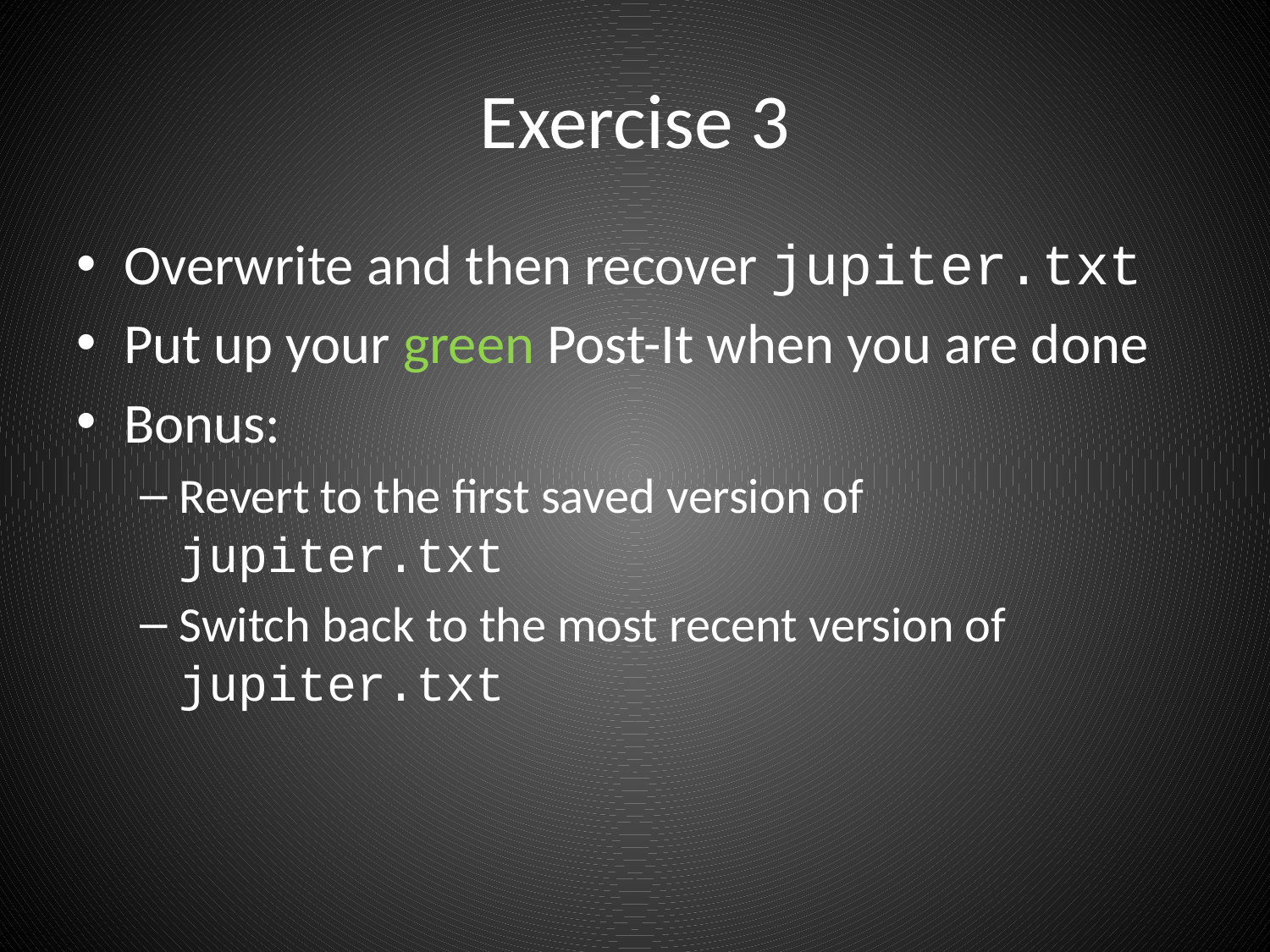

# Exercise 3
Overwrite and then recover jupiter.txt
Put up your green Post-It when you are done
Bonus:
Revert to the first saved version of jupiter.txt
Switch back to the most recent version of jupiter.txt